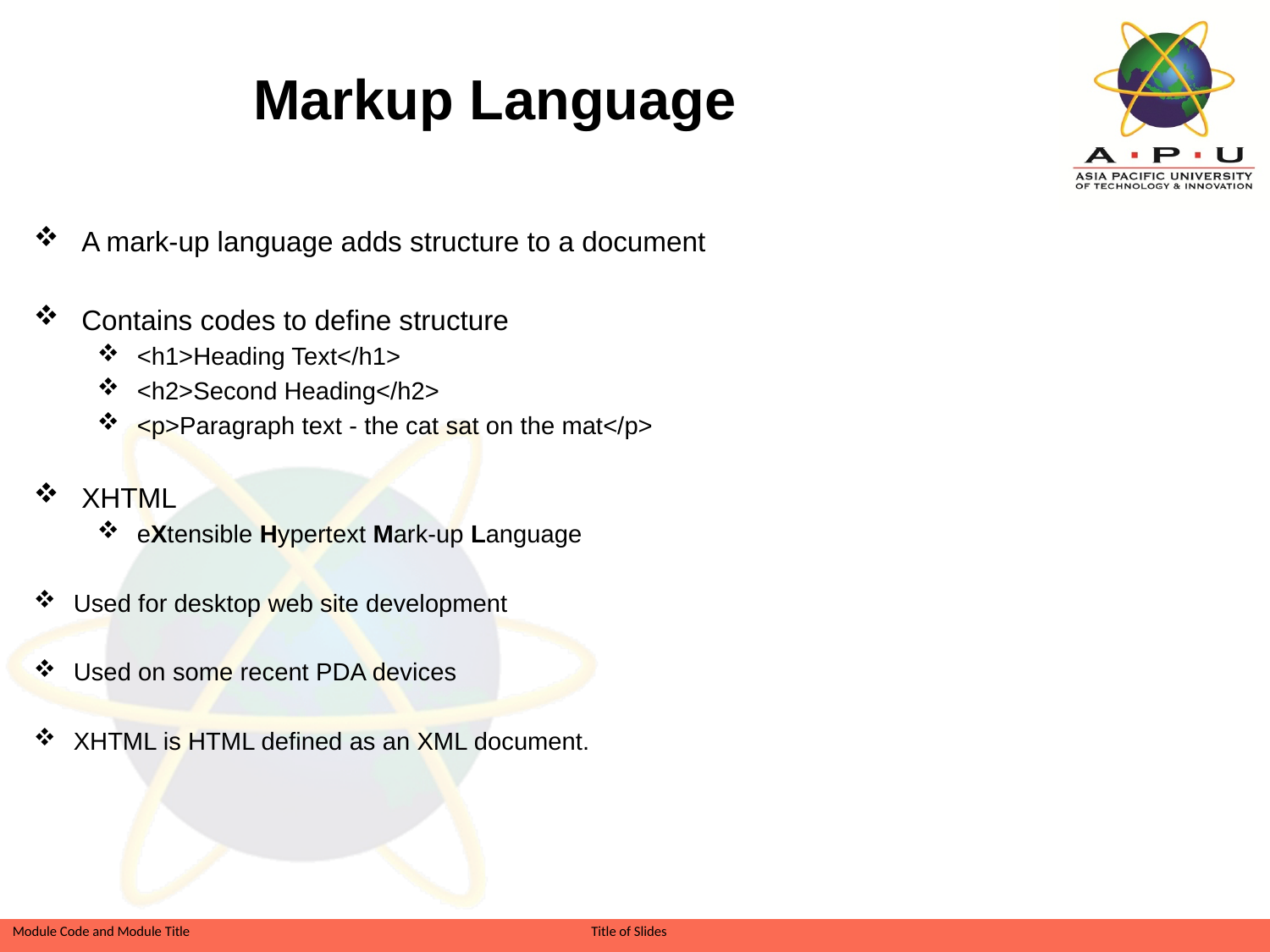

Markup Language
A mark-up language adds structure to a document

Contains codes to define structure
<h1>Heading Text</h1>
<h2>Second Heading</h2>
<p>Paragraph text - the cat sat on the mat</p>

XHTML
eXtensible Hypertext Mark-up Language

Used for desktop web site development

Used on some recent PDA devices

XHTML is HTML defined as an XML document.